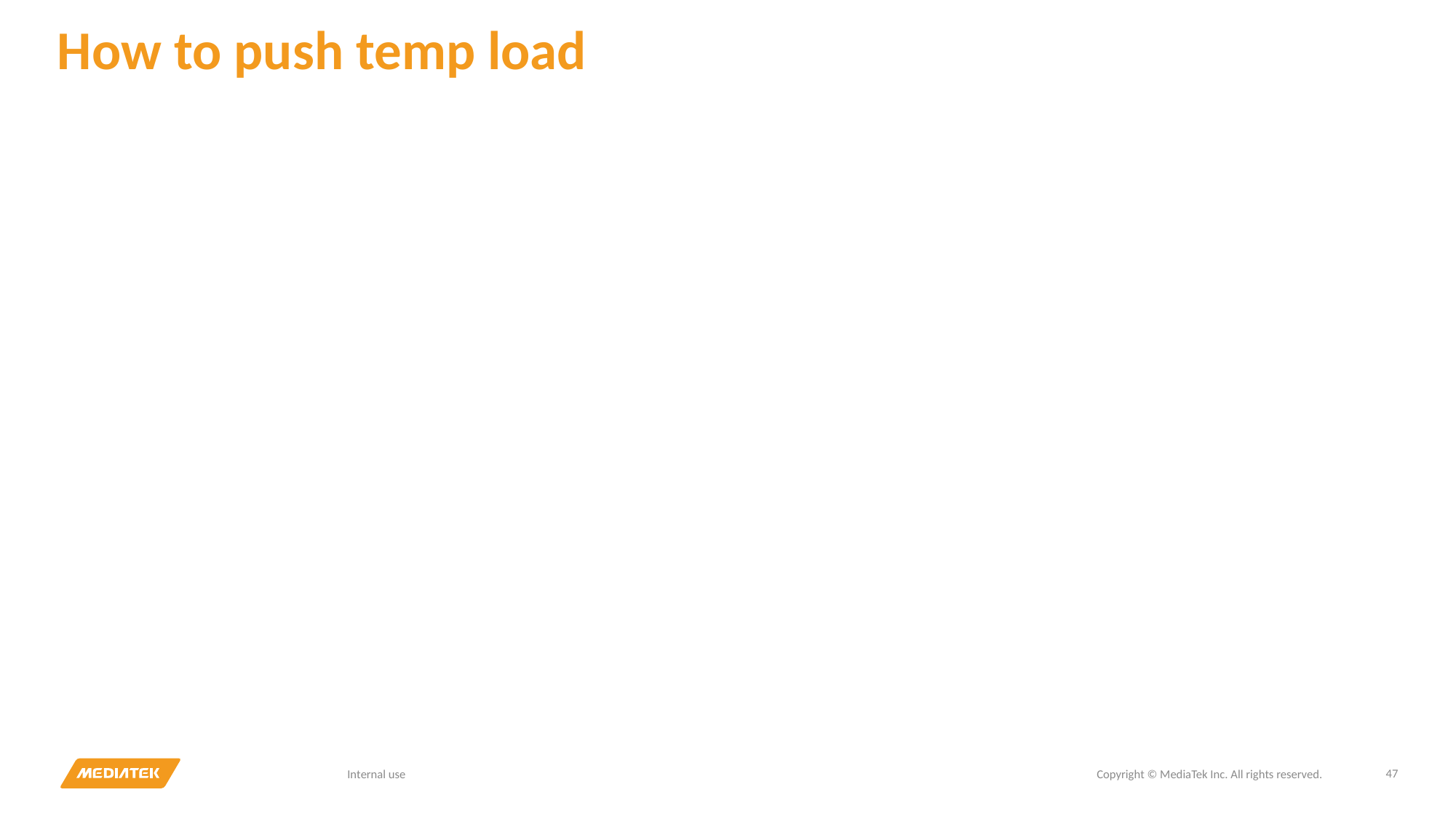

# How to push temp load

47
Internal use
Copyright © MediaTek Inc. All rights reserved.